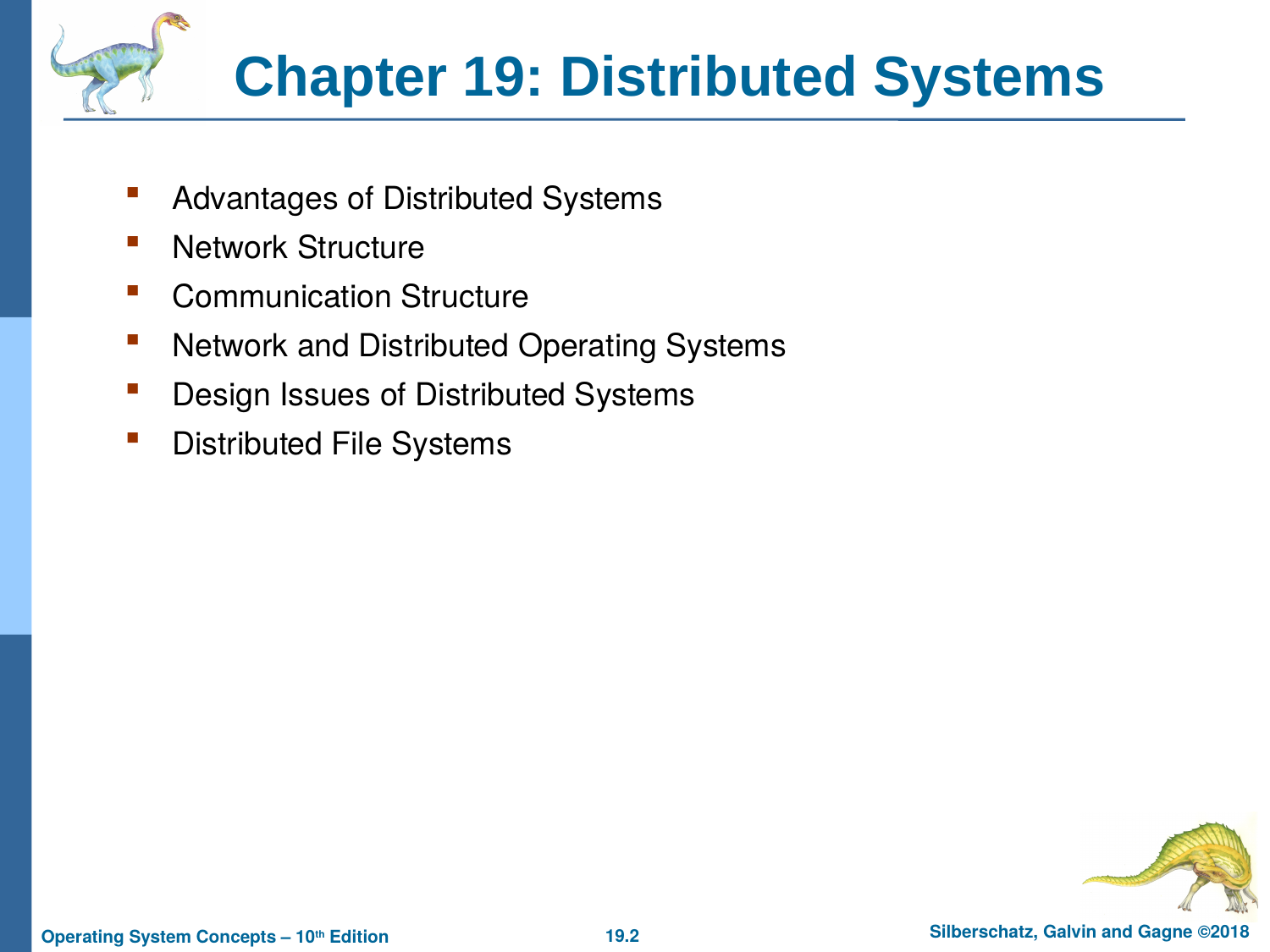

# Chapter 19: Distributed Systems
Advantages of Distributed Systems
Network Structure
Communication Structure
Network and Distributed Operating Systems
Design Issues of Distributed Systems
Distributed File Systems